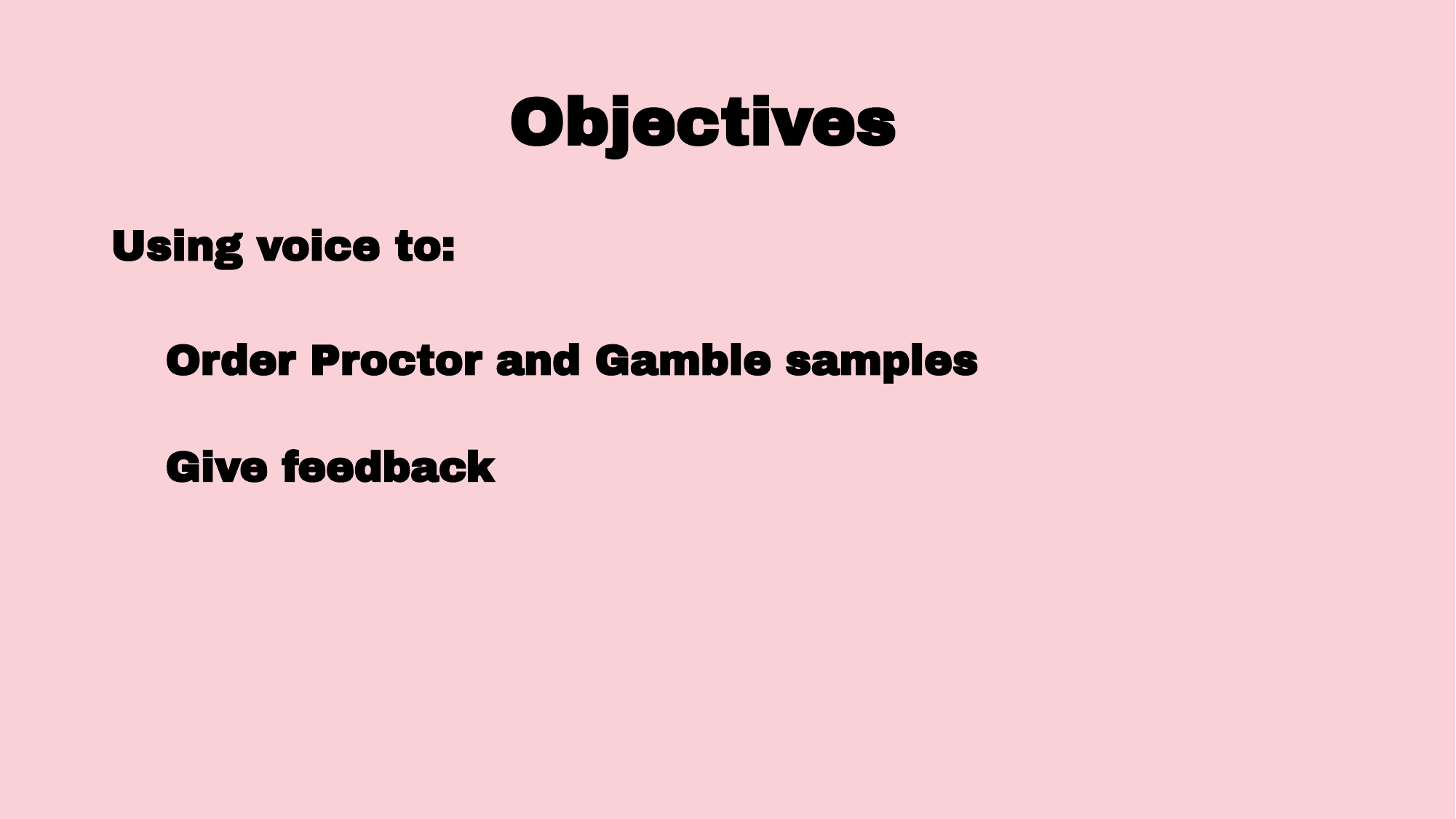

# Objectives
Using voice to:

Order Proctor and Gamble samples

Give feedback